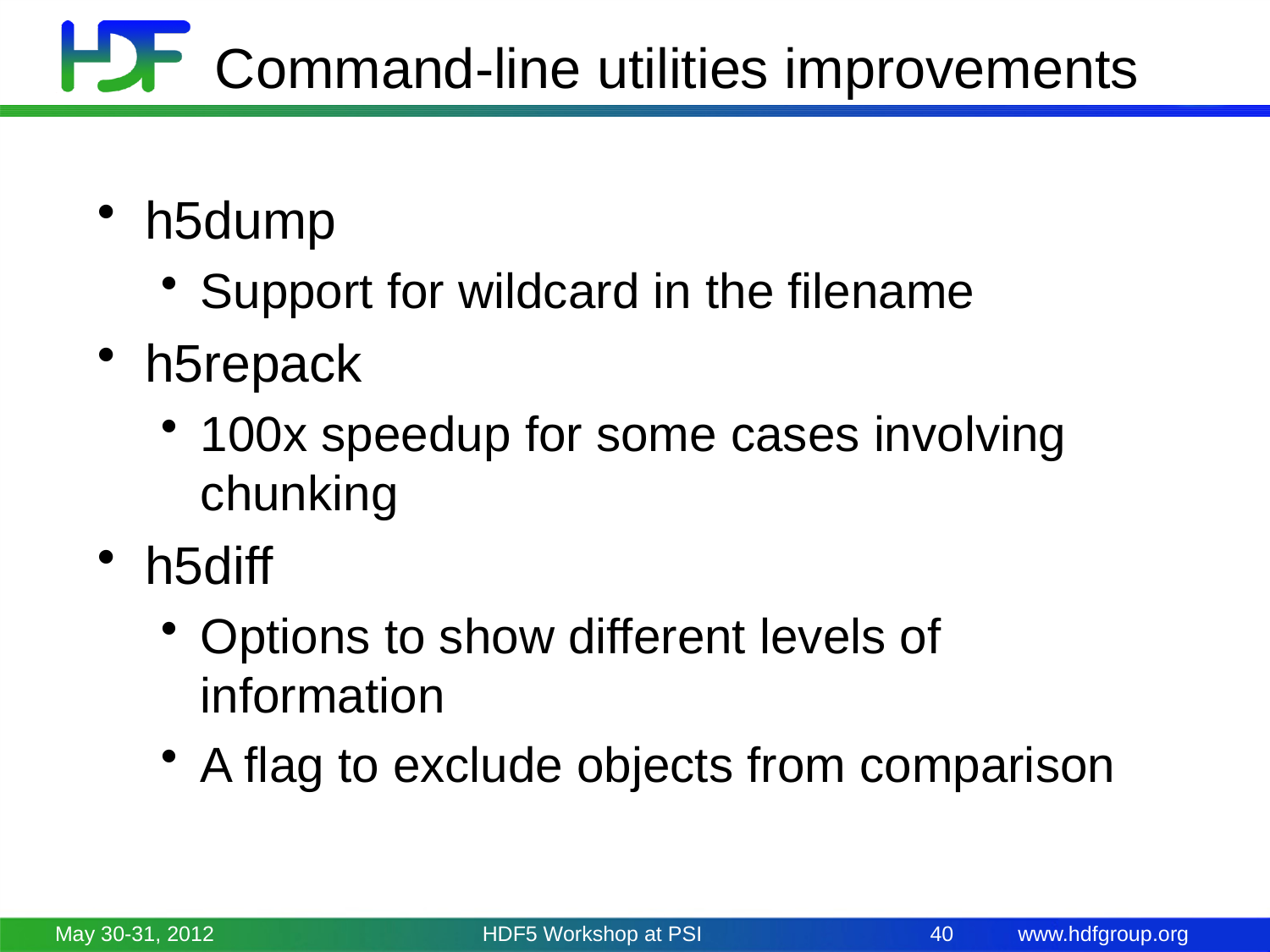

# Command-line utilities improvements
h5dump
Support for wildcard in the filename
h5repack
100x speedup for some cases involving chunking
h5diff
Options to show different levels of information
A flag to exclude objects from comparison
May 30-31, 2012
HDF5 Workshop at PSI
40